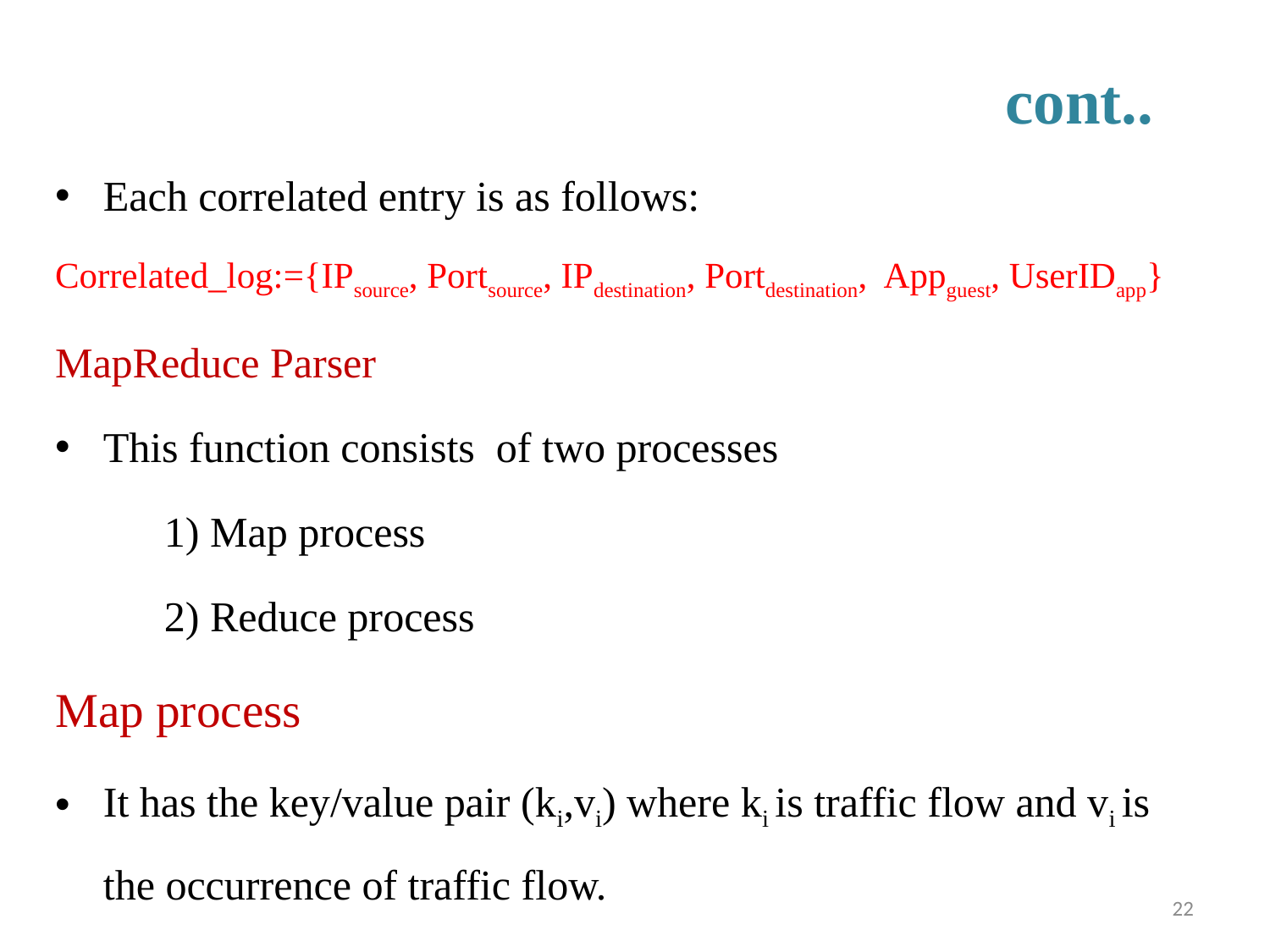

# cont..
Each correlated entry is as follows:
Correlated_log:={IPsource, Portsource, IPdestination, Portdestination,  Appguest, UserIDapp}
MapReduce Parser
This function consists  of two processes
	1) Map process
	2) Reduce process
Map process
It has the key/value pair (ki,vi) where ki is traffic flow and vi is the occurrence of traffic flow.
22